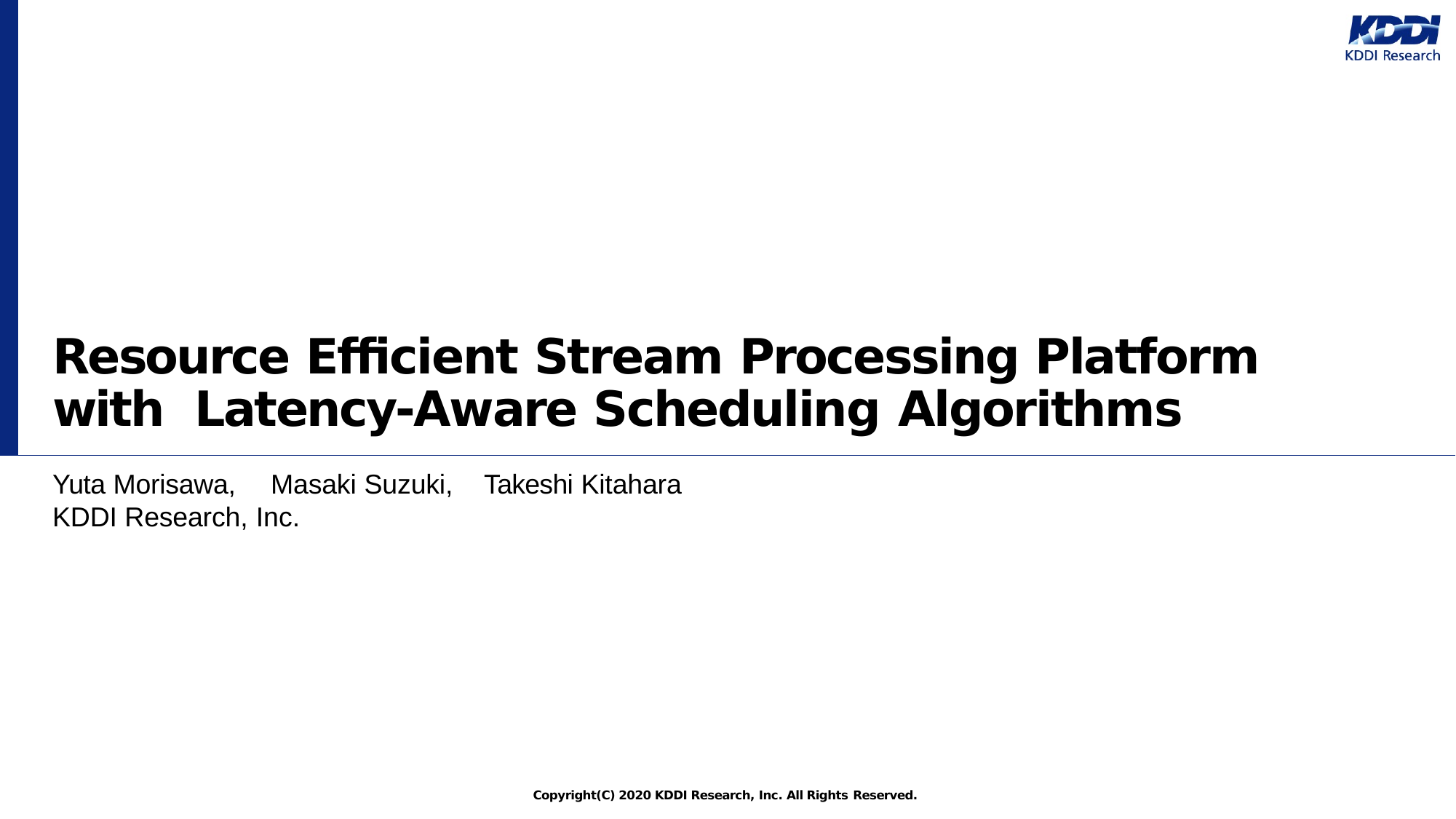

# Resource Efficient Stream Processing Platform with  Latency-Aware Scheduling Algorithms
Yuta Morisawa,	Masaki Suzuki,	Takeshi Kitahara
KDDI Research, Inc.
Copyright(C) 2020 KDDI Research, Inc. All Rights Reserved.